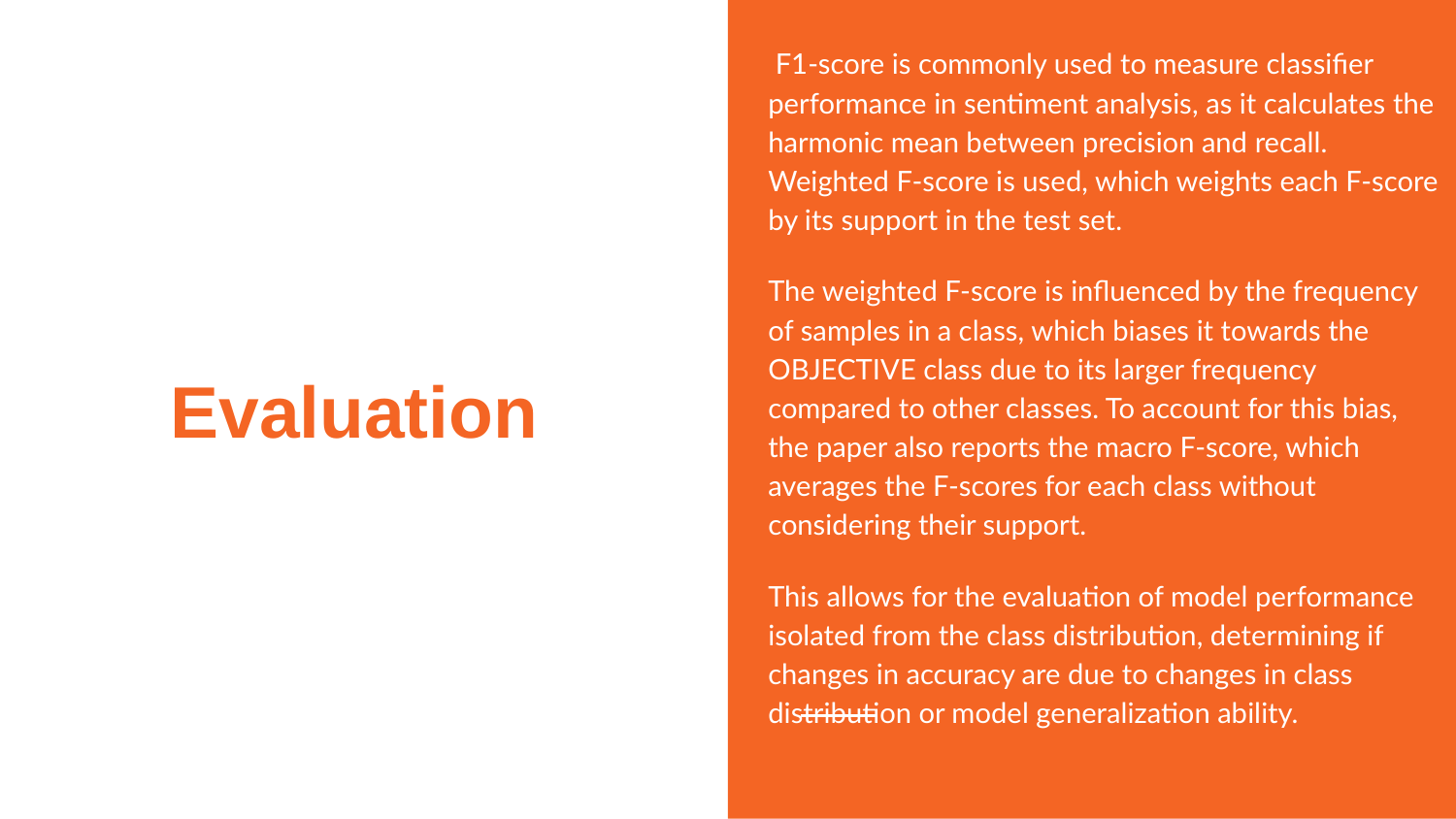

F1-score is commonly used to measure classifier performance in sentiment analysis, as it calculates the harmonic mean between precision and recall. Weighted F-score is used, which weights each F-score by its support in the test set.
The weighted F-score is influenced by the frequency of samples in a class, which biases it towards the OBJECTIVE class due to its larger frequency compared to other classes. To account for this bias, the paper also reports the macro F-score, which averages the F-scores for each class without considering their support.
This allows for the evaluation of model performance isolated from the class distribution, determining if changes in accuracy are due to changes in class distribution or model generalization ability.
# Evaluation